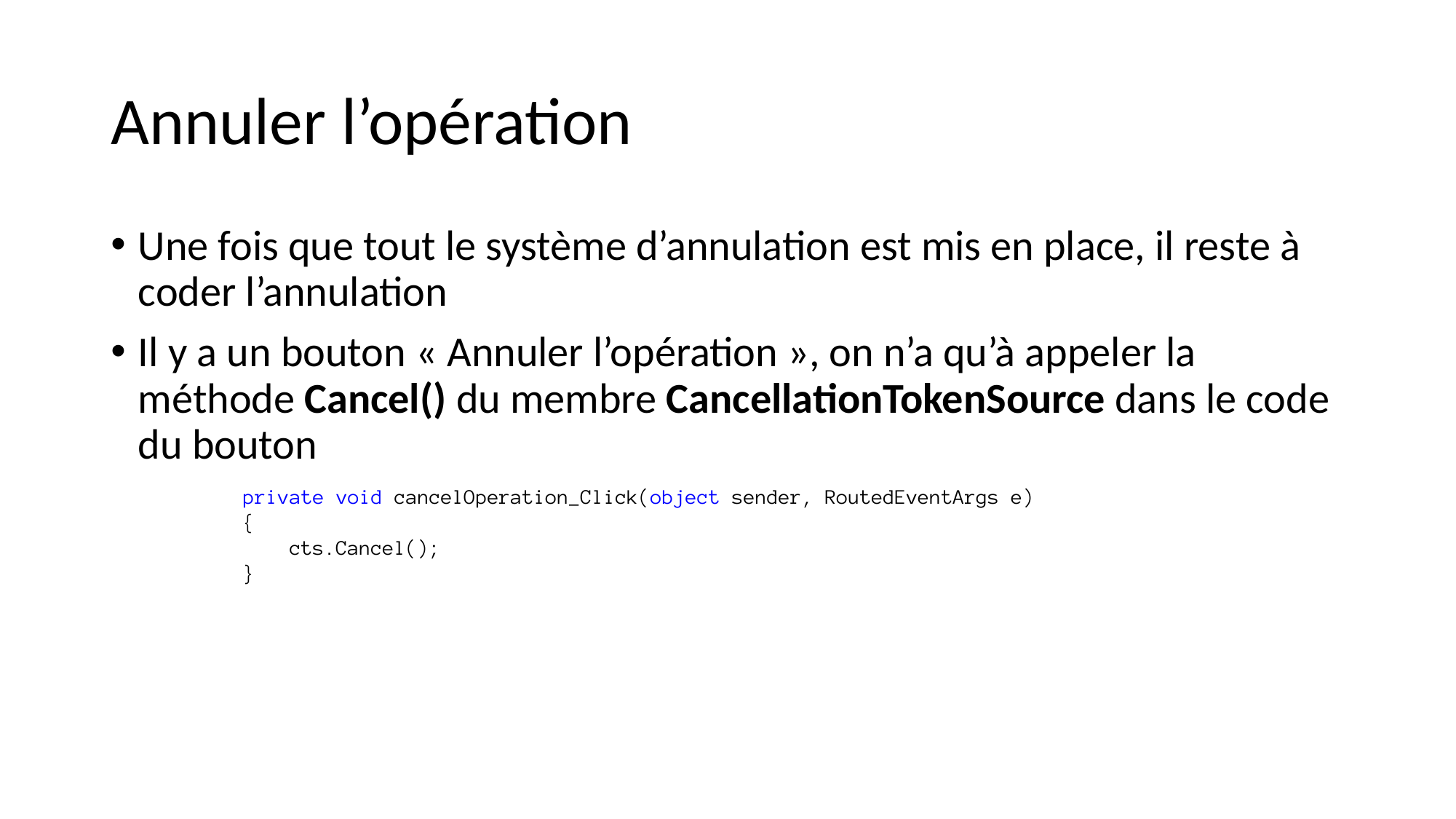

# Annuler l’opération
Une fois que tout le système d’annulation est mis en place, il reste à coder l’annulation
Il y a un bouton « Annuler l’opération », on n’a qu’à appeler la méthode Cancel() du membre CancellationTokenSource dans le code du bouton

private void cancelOperation_Click(object sender, RoutedEventArgs e)
{
    cts.Cancel();
}